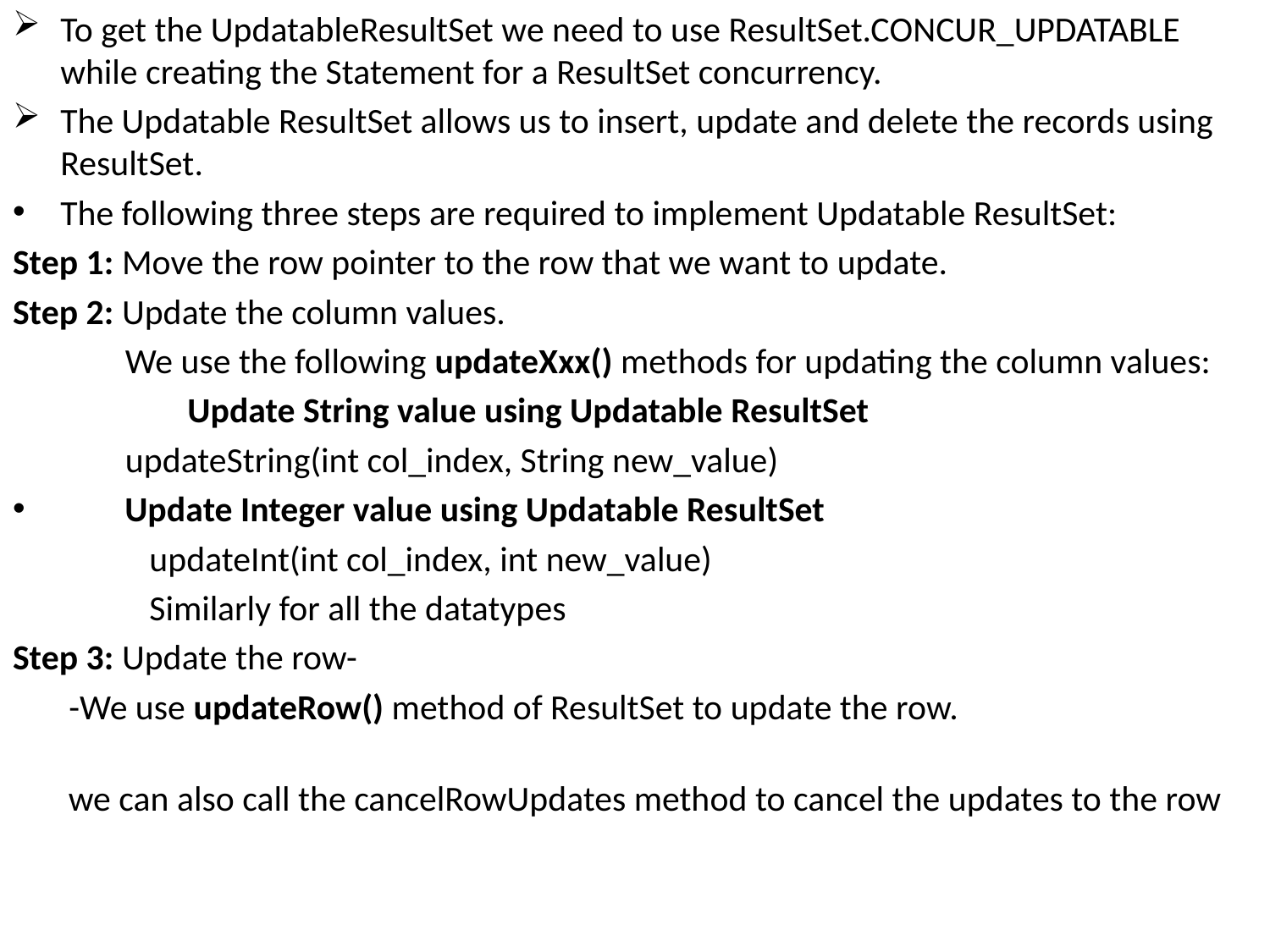

To get the UpdatableResultSet we need to use ResultSet.CONCUR_UPDATABLE while creating the Statement for a ResultSet concurrency.
The Updatable ResultSet allows us to insert, update and delete the records using ResultSet.
The following three steps are required to implement Updatable ResultSet:
Step 1: Move the row pointer to the row that we want to update.
Step 2: Update the column values.
              We use the following updateXxx() methods for updating the column values:
		Update String value using Updatable ResultSet
              updateString(int col_index, String new_value)
        Update Integer value using Updatable ResultSet
                 updateInt(int col_index, int new_value)
                 Similarly for all the datatypes
Step 3: Update the row-
       -We use updateRow() method of ResultSet to update the row.
 we can also call the cancelRowUpdates method to cancel the updates to the row